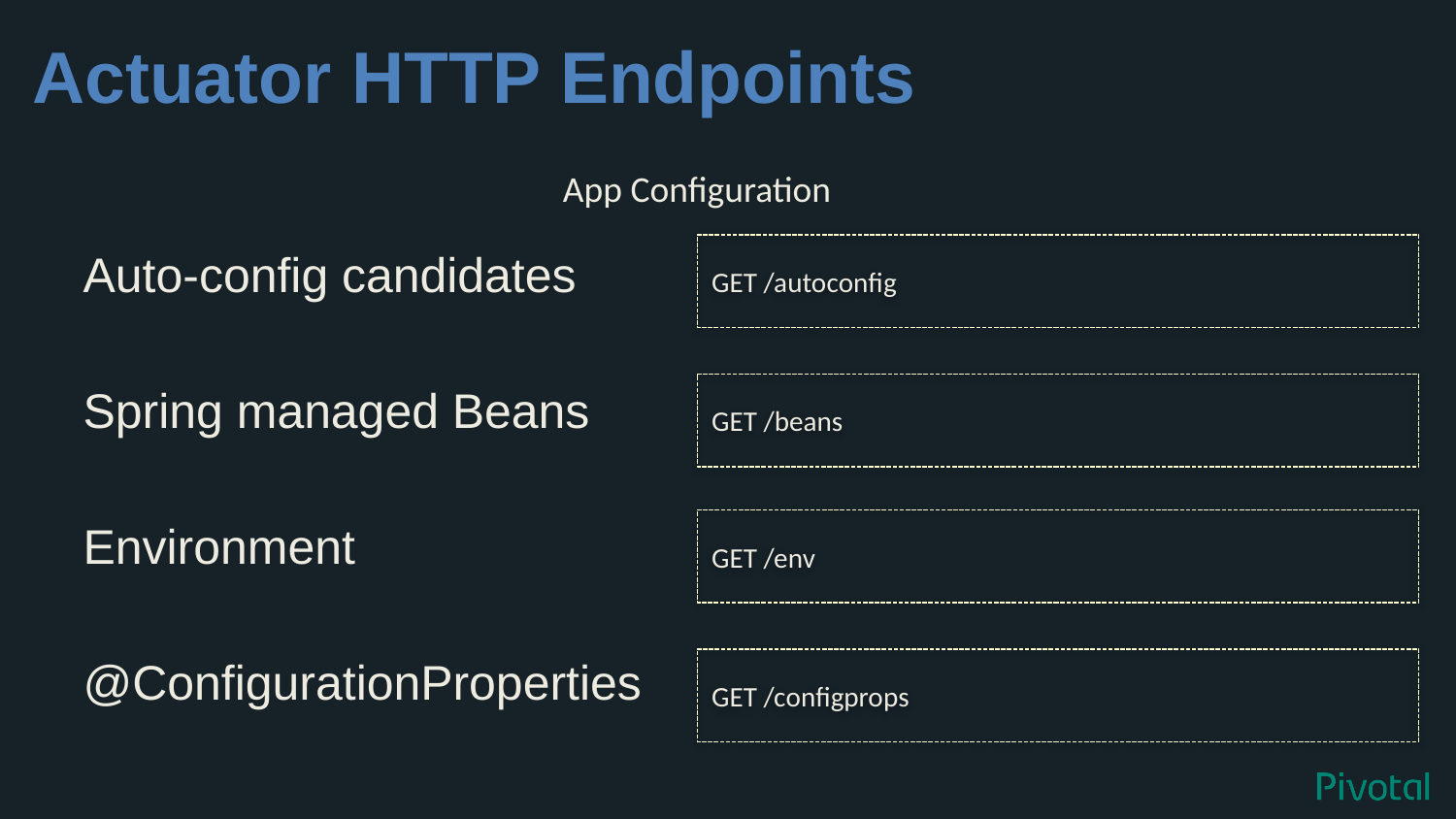

# Actuator HTTP Endpoints

Auto-config candidates

Spring managed Beans

Environment

@ConfigurationProperties

App Configuration
GET /autoconfig
GET /beans
GET /env
GET /configprops